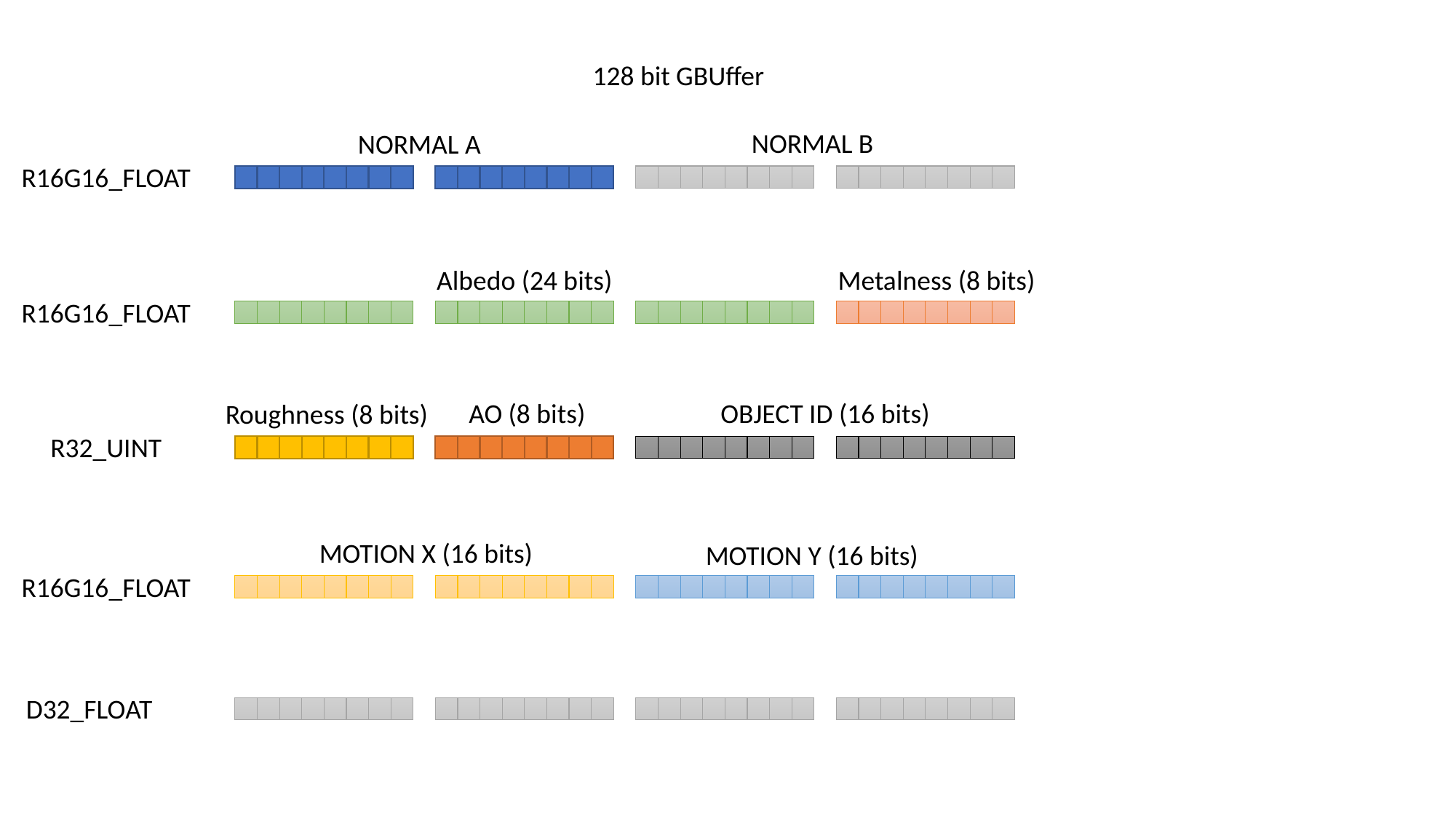

128 bit GBUffer
NORMAL B
NORMAL A
R16G16_FLOAT

Albedo (24 bits)
Metalness (8 bits)
R16G16_FLOAT

AO (8 bits)
OBJECT ID (16 bits)
Roughness (8 bits)
R32_UINT

MOTION X (16 bits)
MOTION Y (16 bits)
R16G16_FLOAT

D32_FLOAT